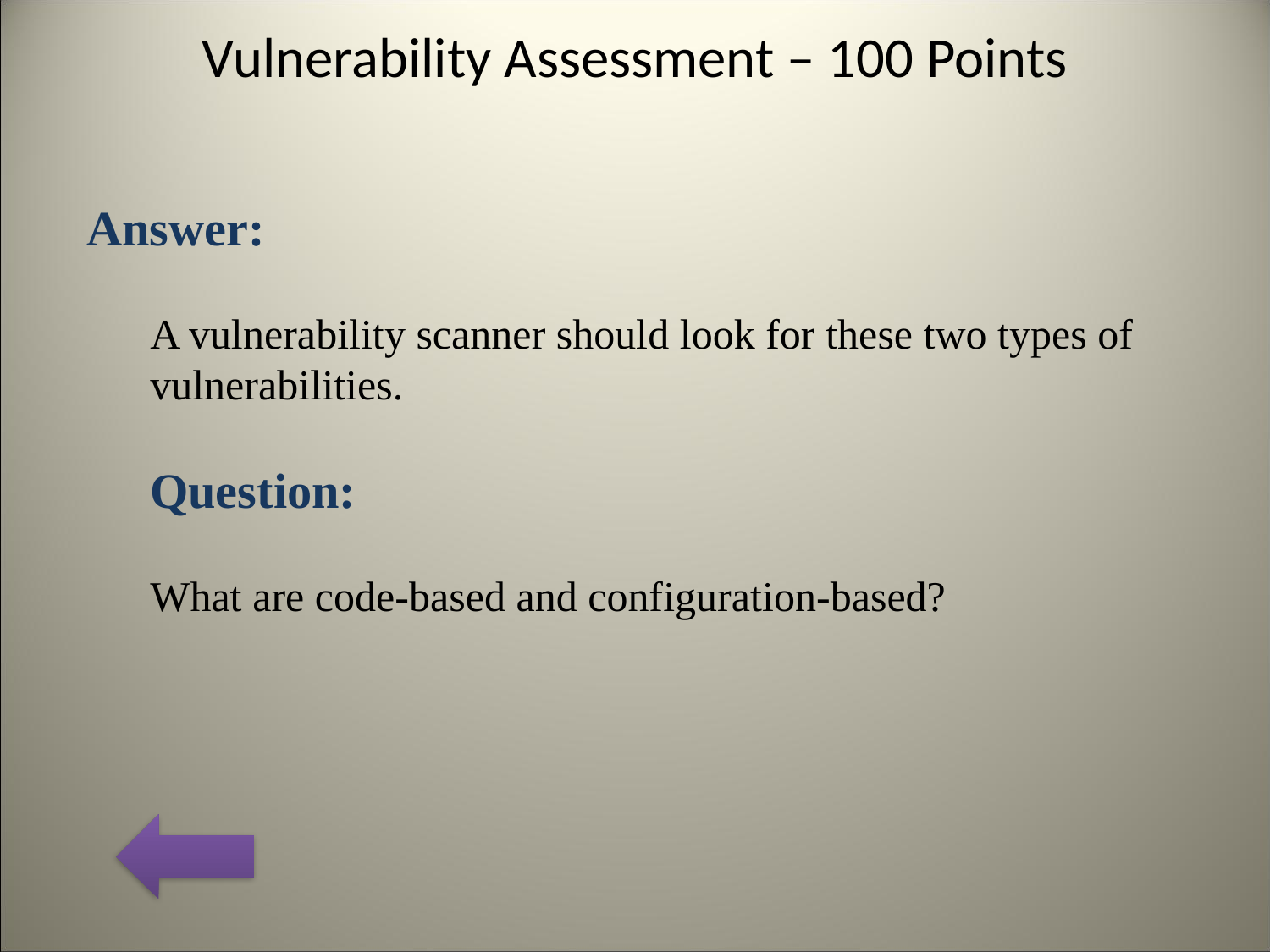

# Vulnerability Assessment – 100 Points
Answer:

A vulnerability scanner should look for these two types of vulnerabilities.

Question:

What are code-based and configuration-based?